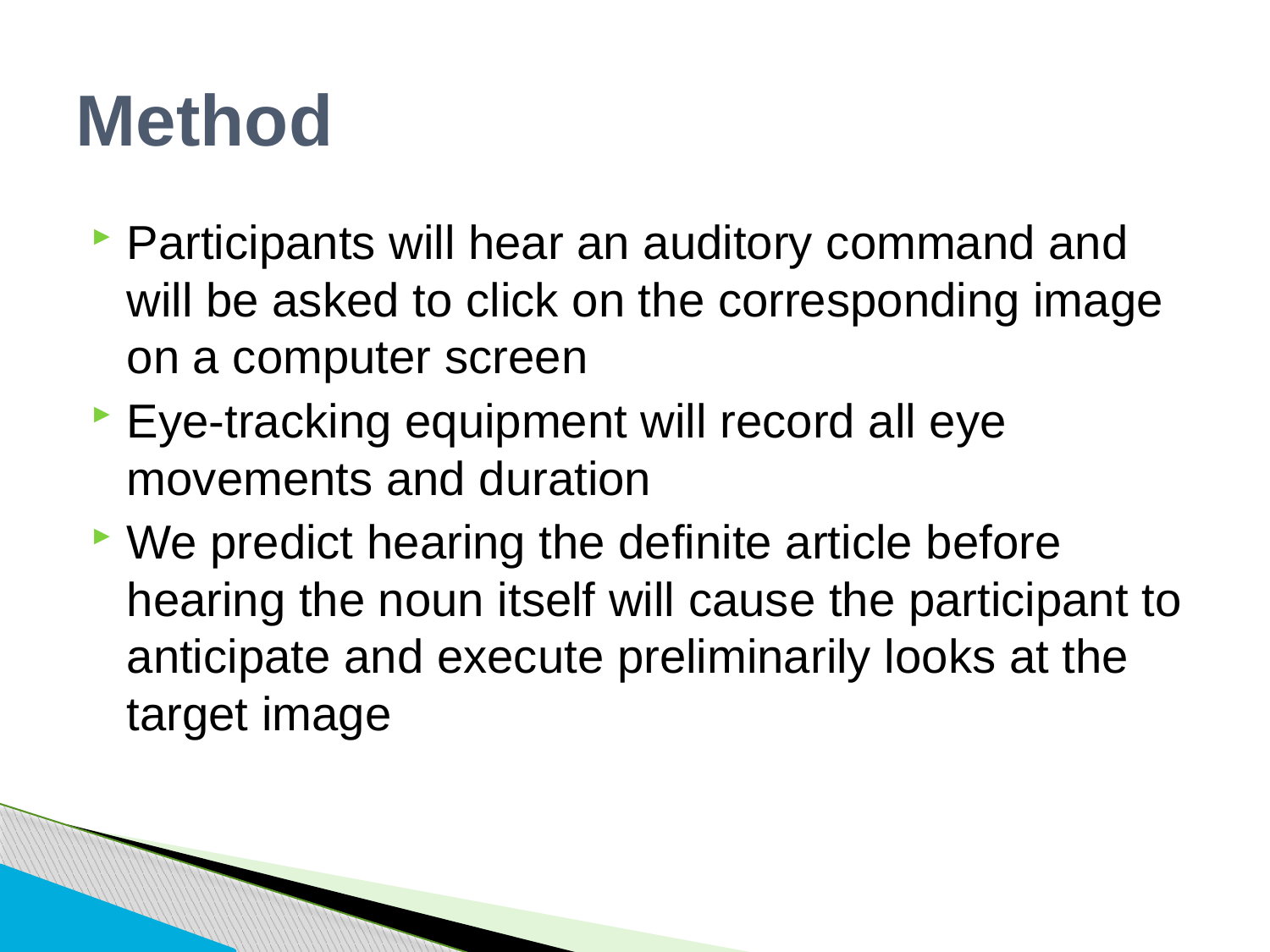

# Method
Participants will hear an auditory command and will be asked to click on the corresponding image on a computer screen
Eye-tracking equipment will record all eye movements and duration
We predict hearing the definite article before hearing the noun itself will cause the participant to anticipate and execute preliminarily looks at the target image